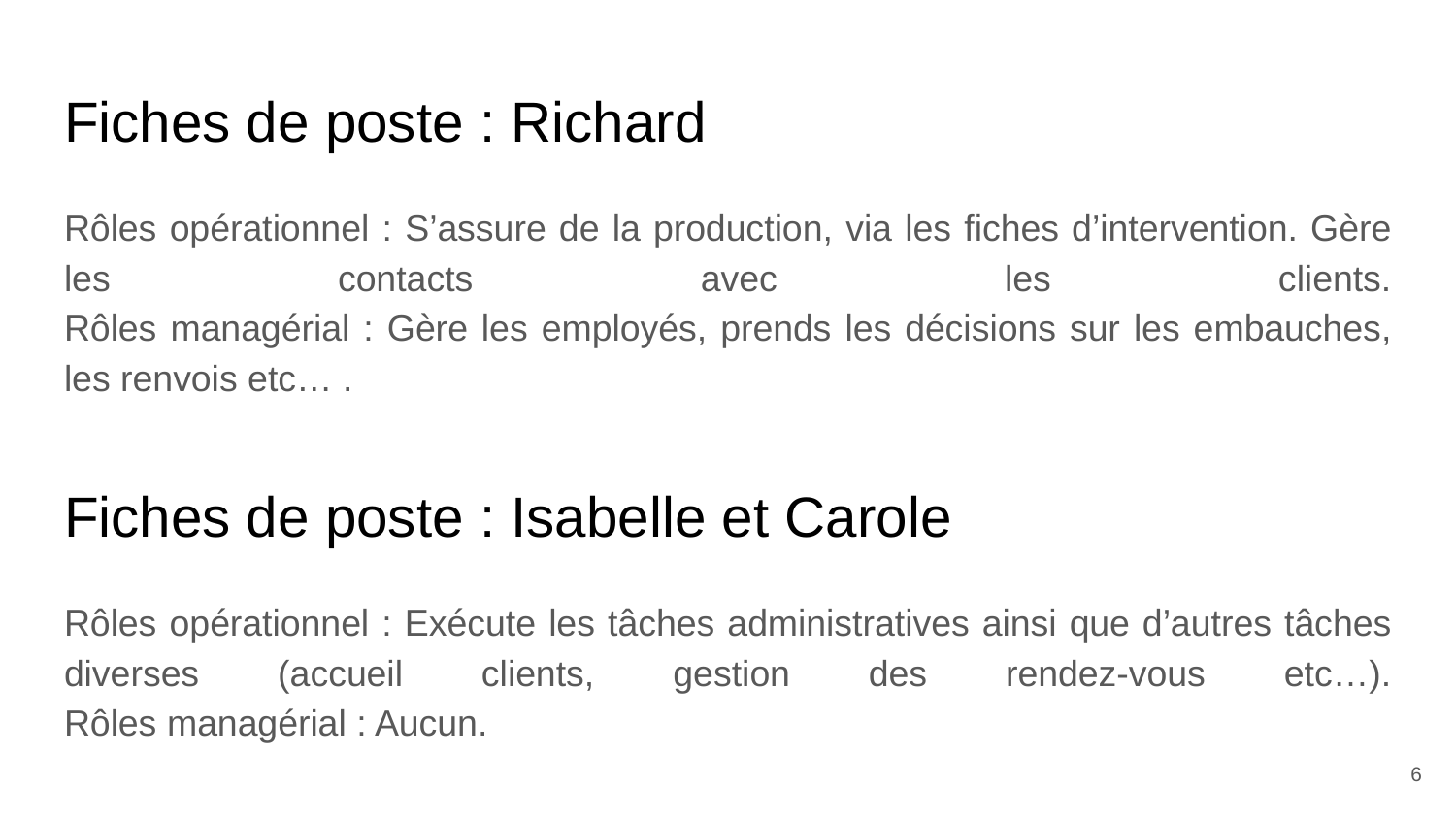

# Fiches de poste : Richard
Rôles opérationnel : S’assure de la production, via les fiches d’intervention. Gère les contacts avec les clients.
Rôles managérial : Gère les employés, prends les décisions sur les embauches, les renvois etc… .
Fiches de poste : Isabelle et Carole
Rôles opérationnel : Exécute les tâches administratives ainsi que d’autres tâches diverses (accueil clients, gestion des rendez-vous etc…).
Rôles managérial : Aucun.
6